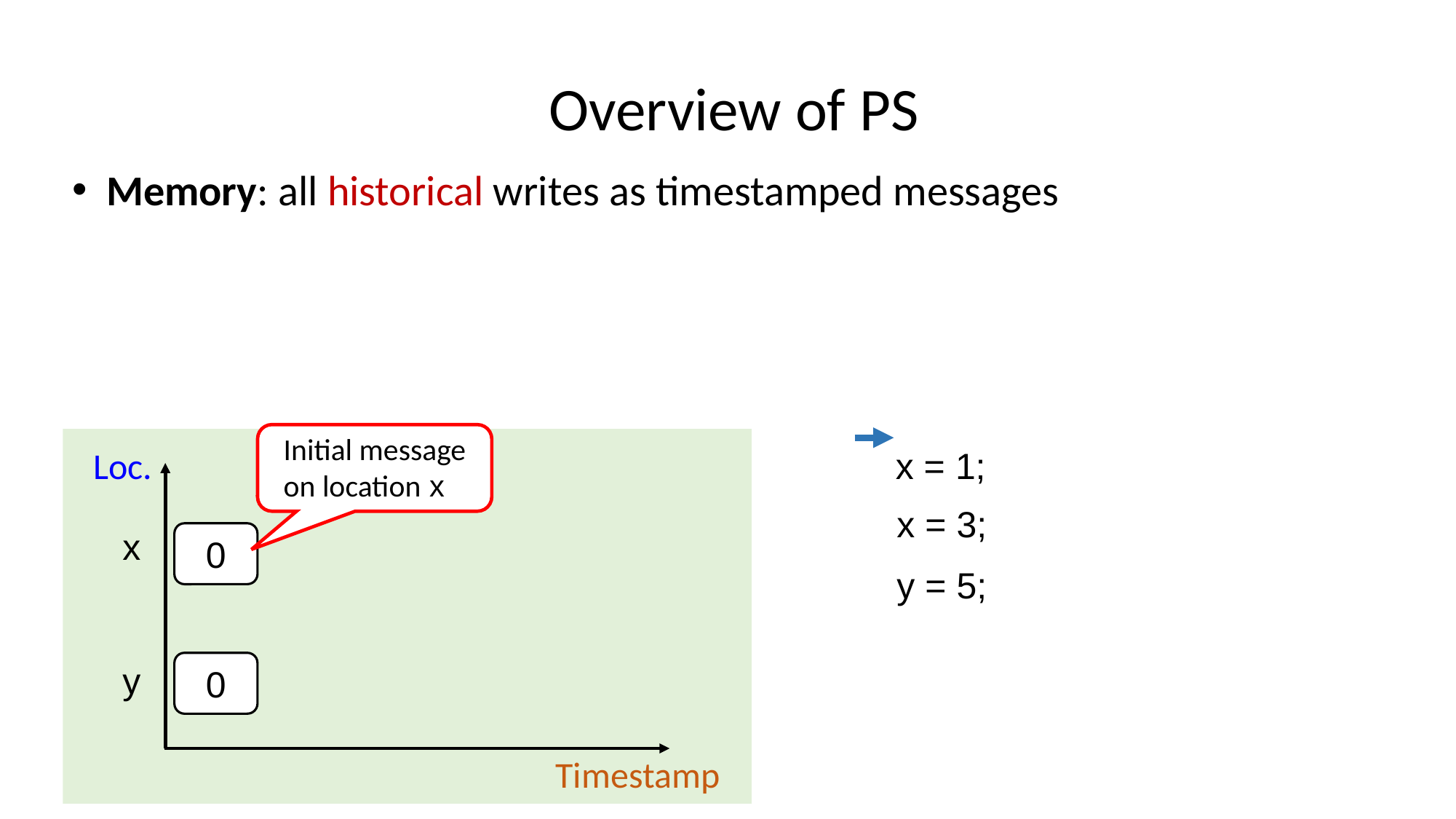

# Overview of PS
Memory: all historical writes as timestamped messages

Initial message on location x

Loc.
x
0
y
0
Timestamp
x = 1;
x = 3;
y = 5;